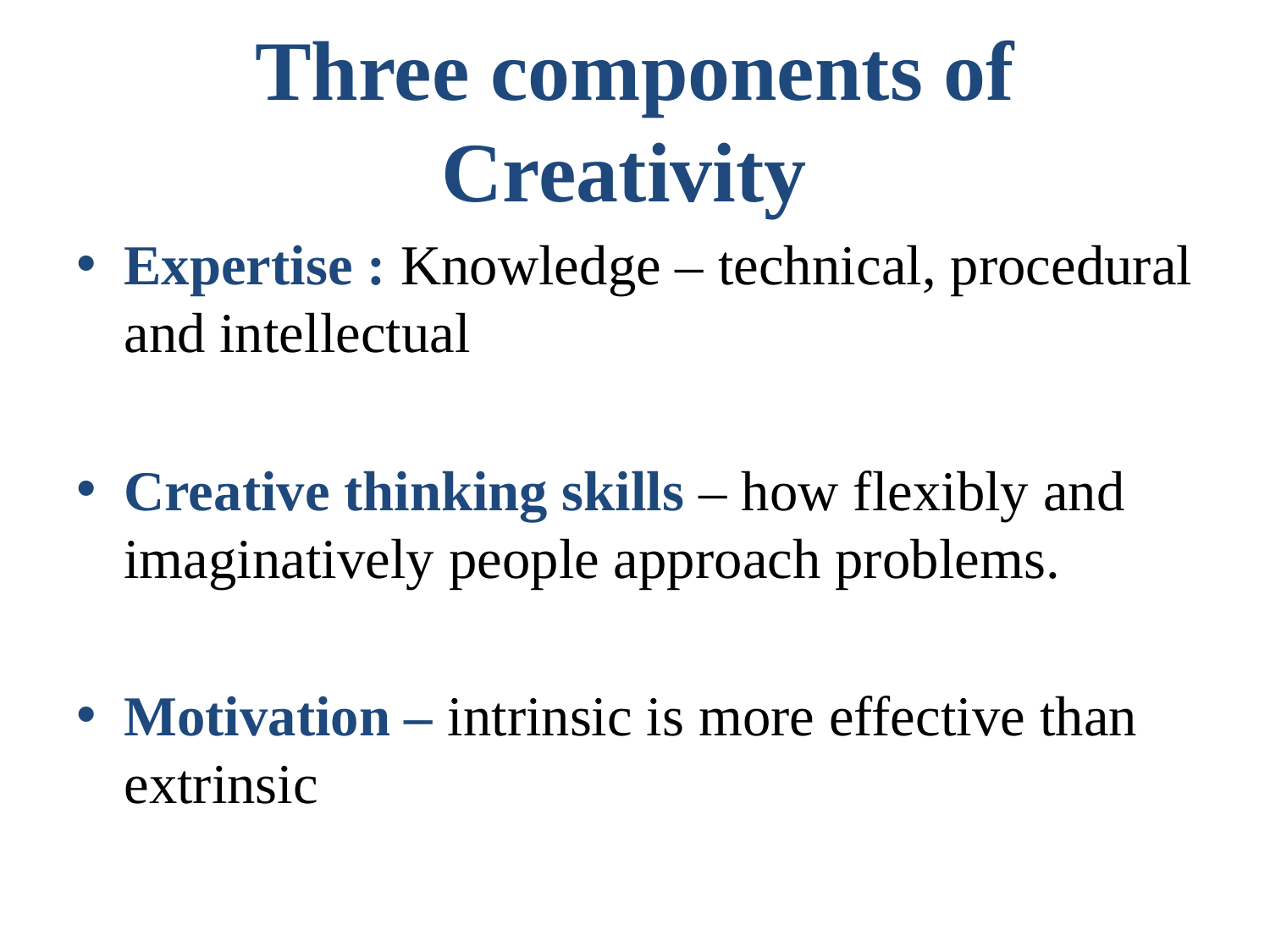

# Three components of Creativity
Expertise : Knowledge – technical, procedural and intellectual

Creative thinking skills – how flexibly and imaginatively people approach problems.

Motivation – intrinsic is more effective than extrinsic